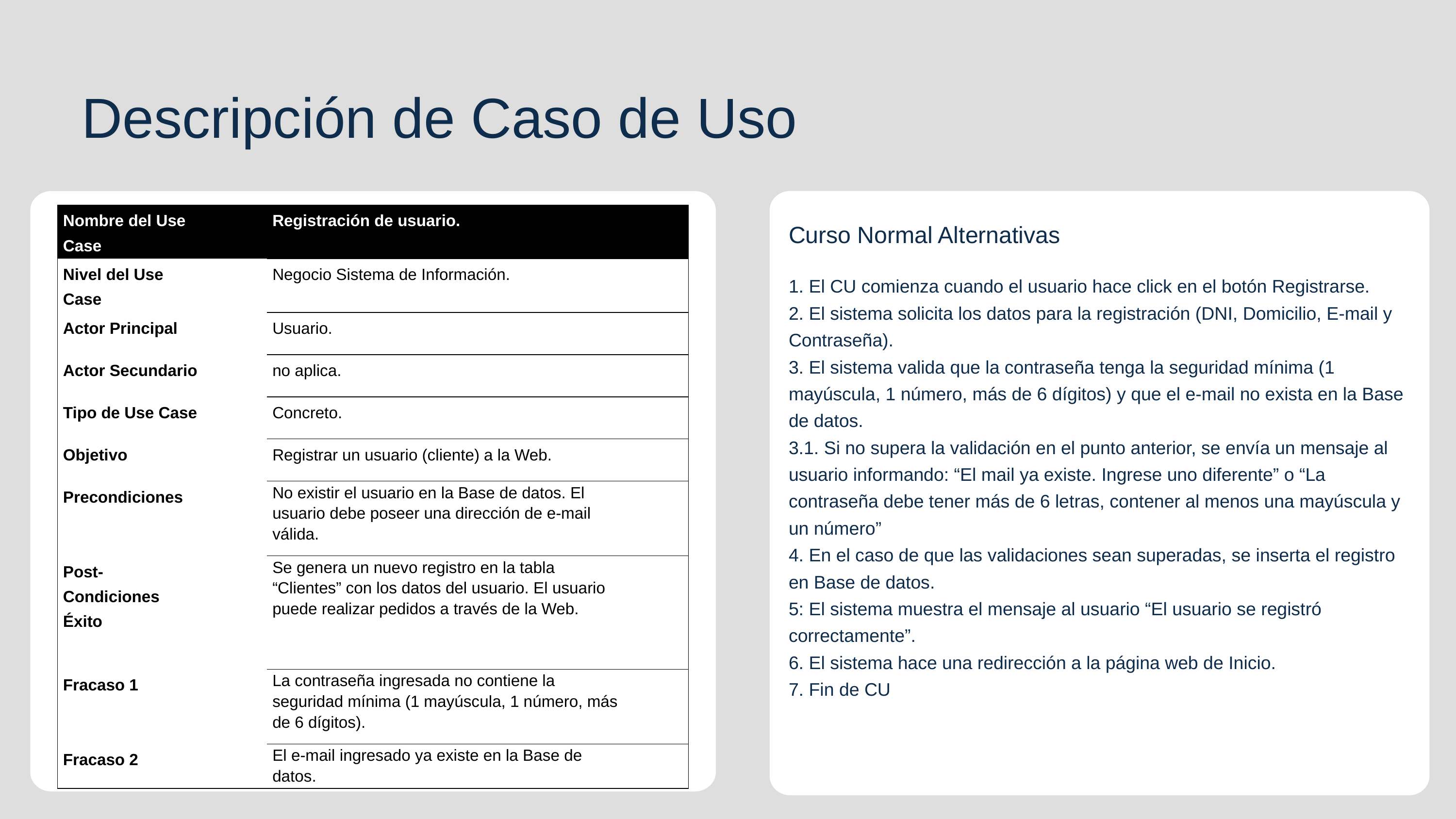

Descripción de Caso de Uso

| Nombre del Use Case | Registración de usuario. |
| --- | --- |
| Nivel del Use Case | Negocio Sistema de Información. |
| Actor Principal | Usuario. |
| Actor Secundario | no aplica. |
| Tipo de Use Case | Concreto. |
| Objetivo | Registrar un usuario (cliente) a la Web. |
| Precondiciones | No existir el usuario en la Base de datos. El usuario debe poseer una dirección de e-mail válida. |
| Post- Condiciones Éxito | Se genera un nuevo registro en la tabla “Clientes” con los datos del usuario. El usuario puede realizar pedidos a través de la Web. |
| Fracaso 1 | La contraseña ingresada no contiene la seguridad mínima (1 mayúscula, 1 número, más de 6 dígitos). |
| Fracaso 2 | El e-mail ingresado ya existe en la Base de datos. |
Curso Normal Alternativas
1. El CU comienza cuando el usuario hace click en el botón Registrarse.
2. El sistema solicita los datos para la registración (DNI, Domicilio, E-mail y Contraseña).
3. El sistema valida que la contraseña tenga la seguridad mínima (1 mayúscula, 1 número, más de 6 dígitos) y que el e-mail no exista en la Base de datos.
3.1. Si no supera la validación en el punto anterior, se envía un mensaje al usuario informando: “El mail ya existe. Ingrese uno diferente” o “La contraseña debe tener más de 6 letras, contener al menos una mayúscula y un número”
4. En el caso de que las validaciones sean superadas, se inserta el registro en Base de datos.
5: El sistema muestra el mensaje al usuario “El usuario se registró correctamente”.
6. El sistema hace una redirección a la página web de Inicio.
7. Fin de CU